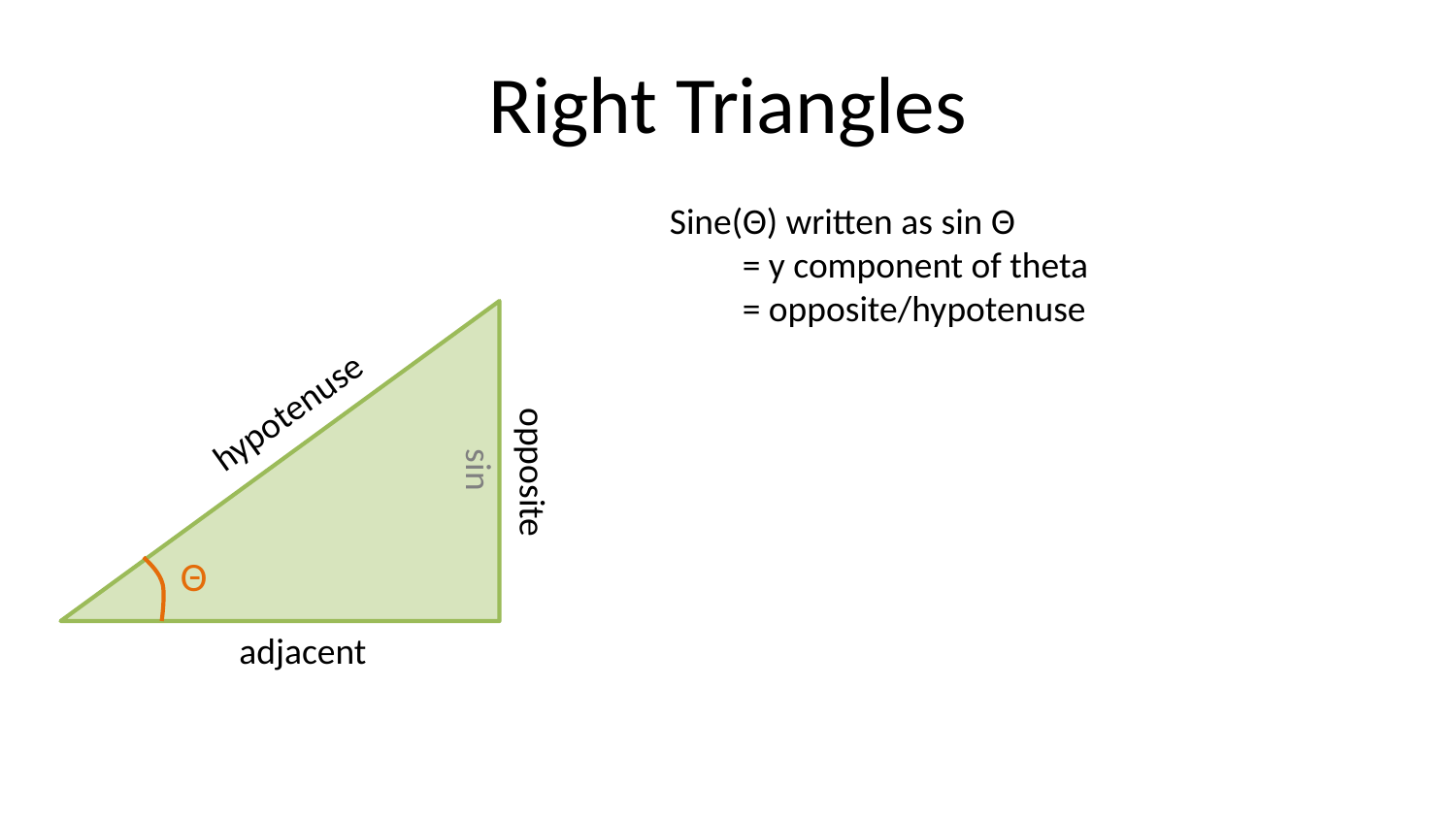

# Right Triangles
Sine(Θ) written as sin Θ
	= y component of theta
	= opposite/hypotenuse

hypotenuse
sin
opposite
Θ

adjacent